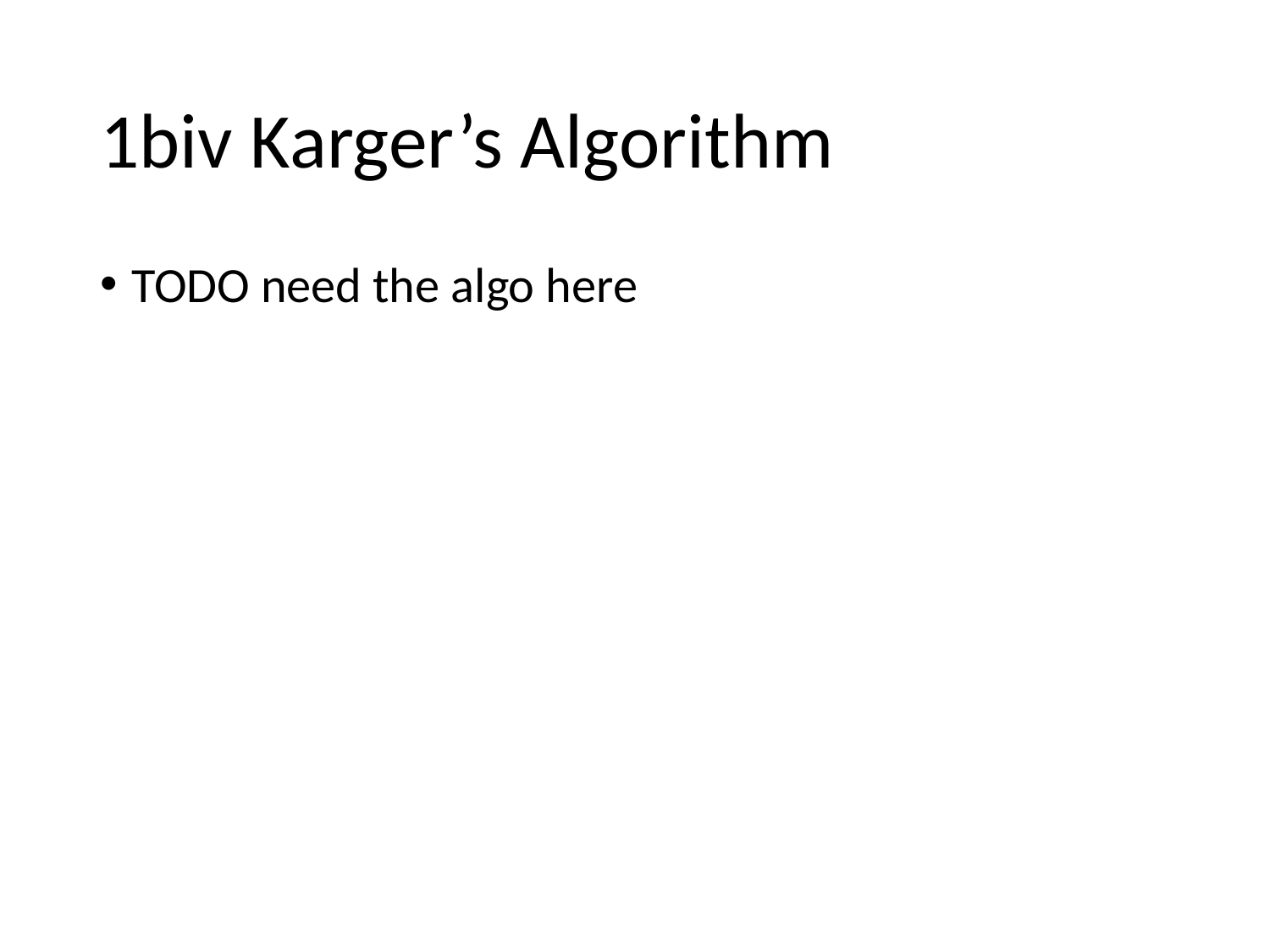

# 1biv Karger’s Algorithm
TODO need the algo here